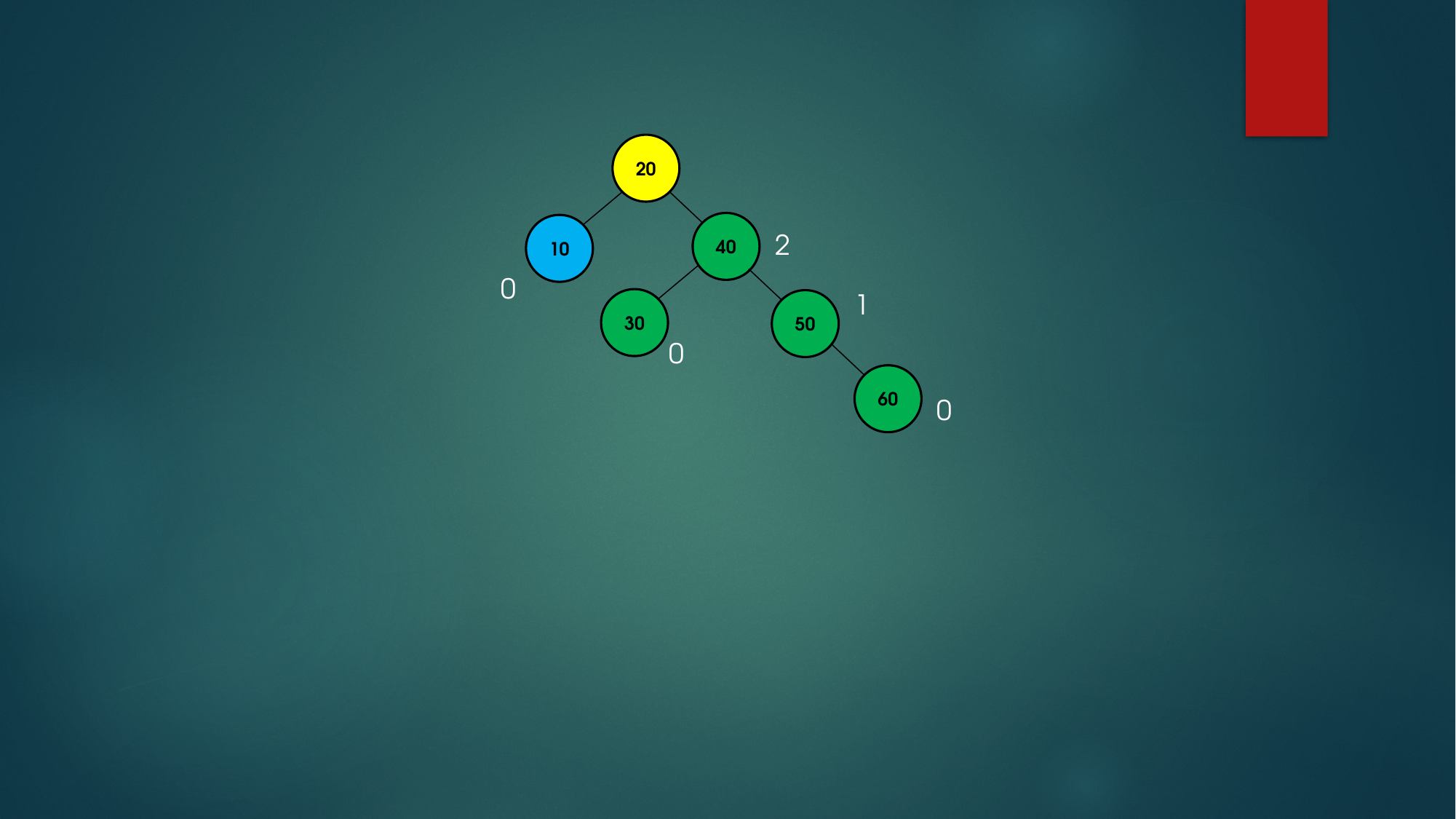

20
40
10
2
0
1
30
50
0
60
0